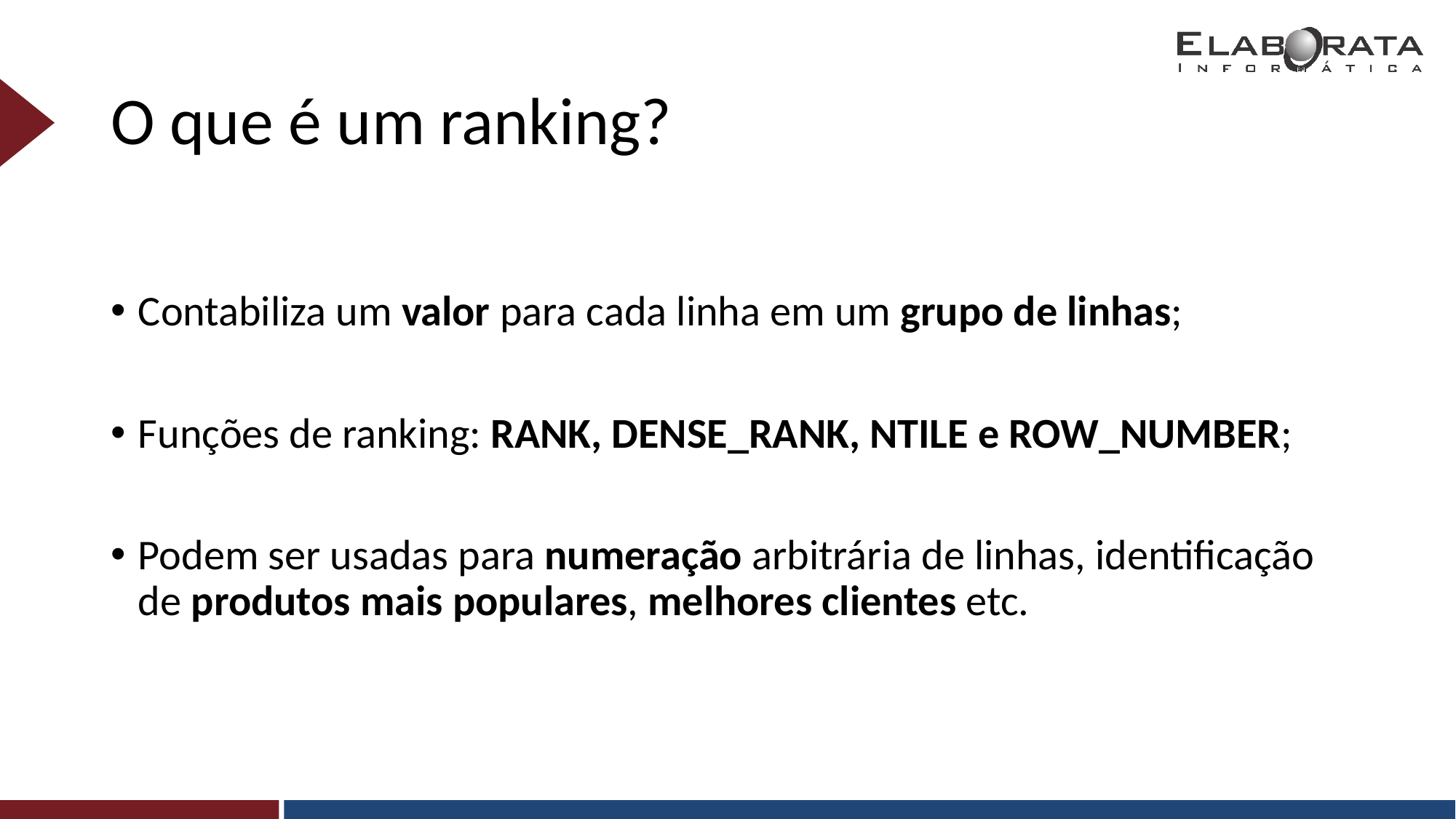

# O que é um ranking?

Contabiliza um valor para cada linha em um grupo de linhas;

Funções de ranking: RANK, DENSE_RANK, NTILE e ROW_NUMBER;

Podem ser usadas para numeração arbitrária de linhas, identificação de produtos mais populares, melhores clientes etc.